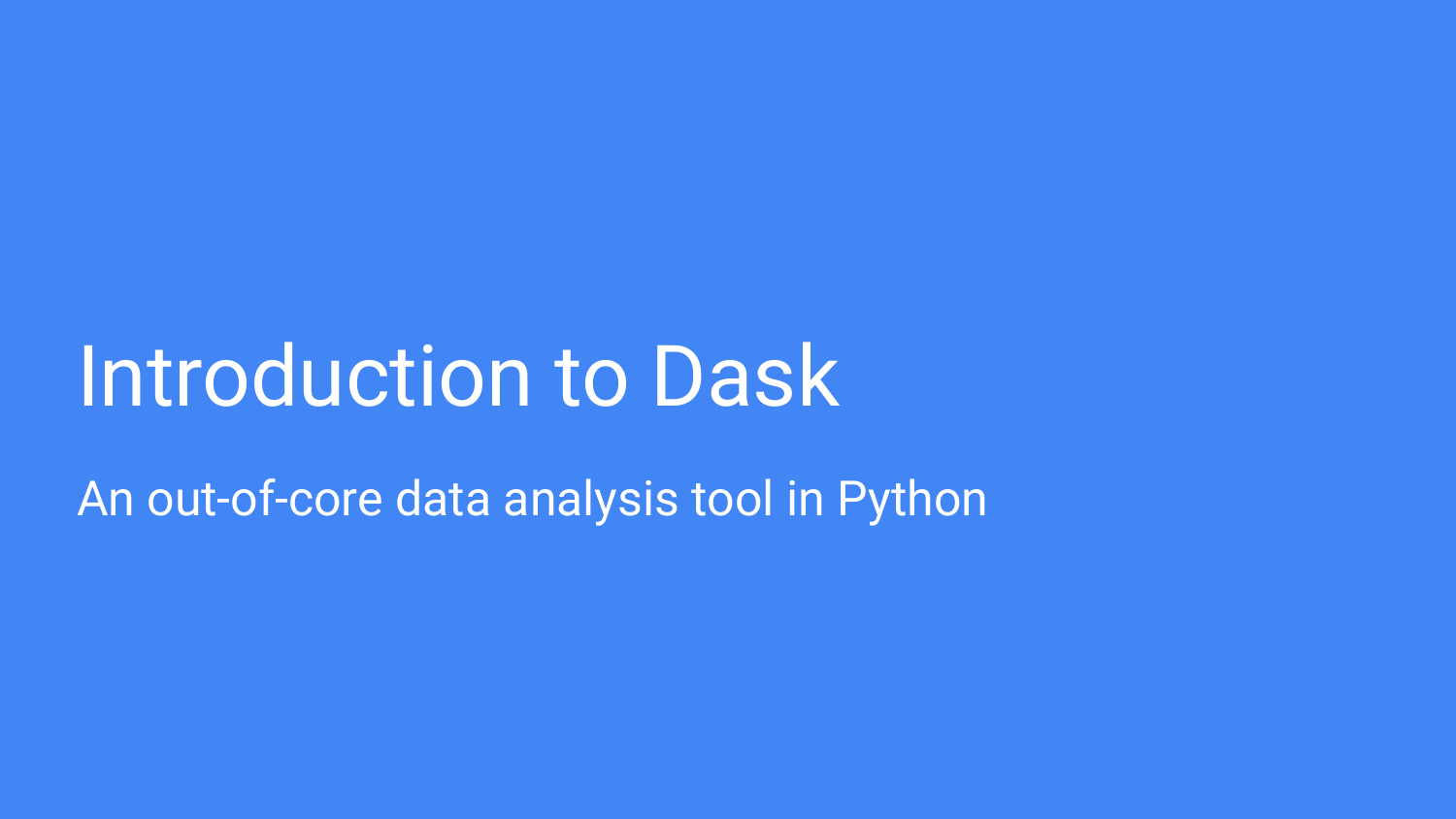

Introduction to Dask
An out-of-core data analysis tool in Python